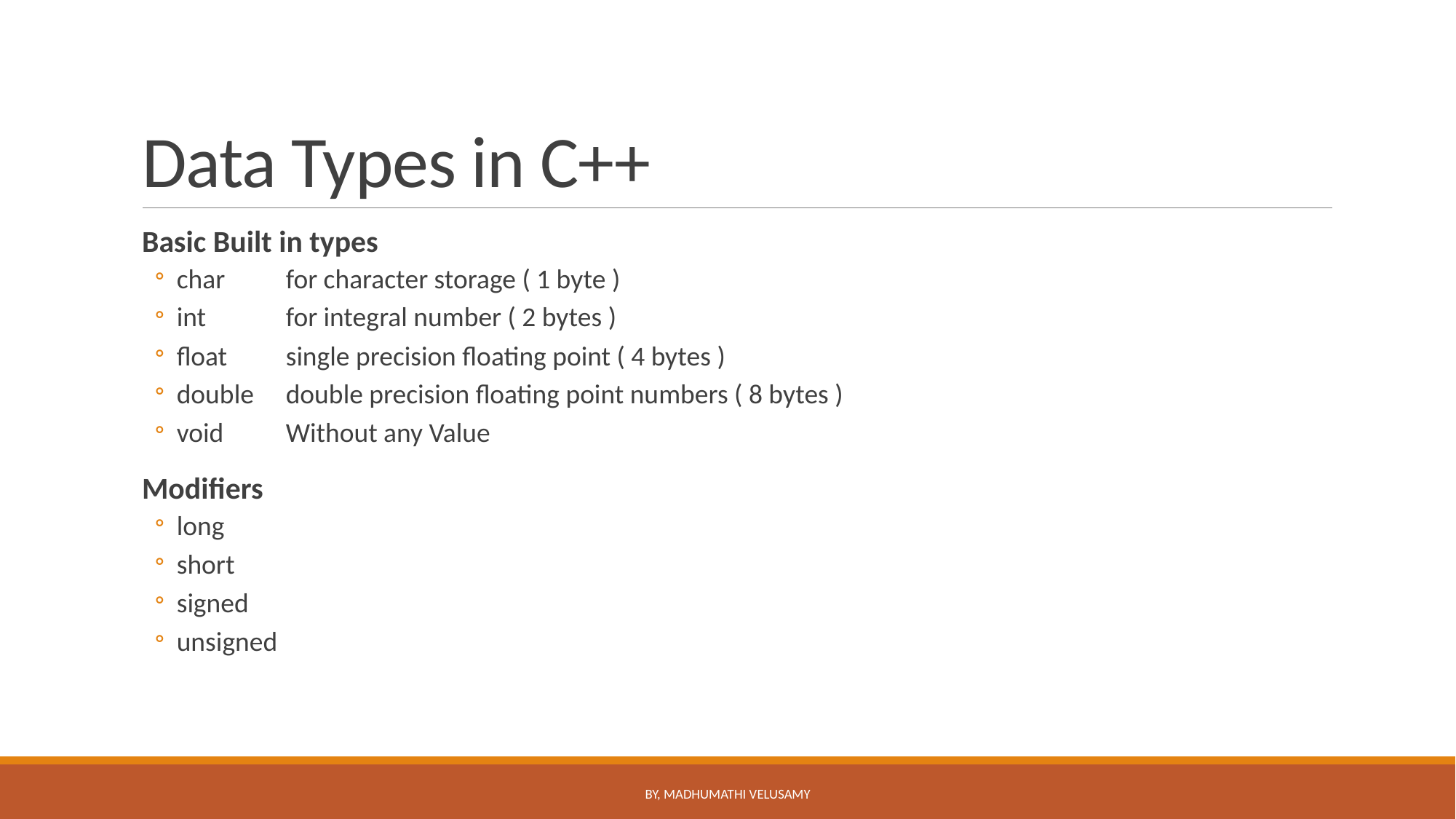

# Data Types in C++
Basic Built in types
char	for character storage ( 1 byte )
int	for integral number ( 2 bytes )
float	single precision floating point ( 4 bytes )
double	double precision floating point numbers ( 8 bytes )
void	Without any Value
Modifiers
long
short
signed
unsigned

By, Madhumathi Velusamy